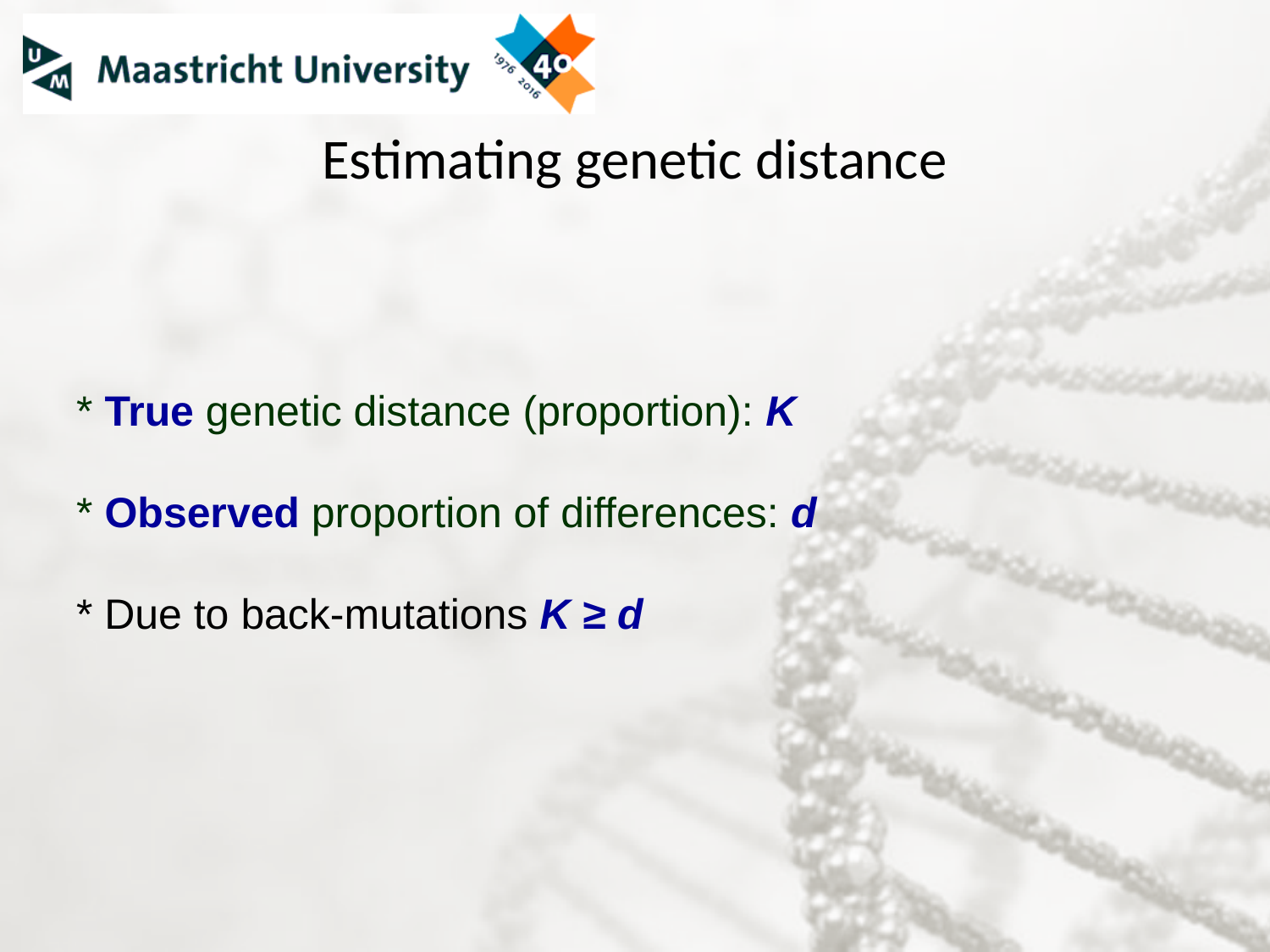

# Estimating genetic distance
* True genetic distance (proportion): K

* Observed proportion of differences: d

* Due to back-mutations K ≥ d